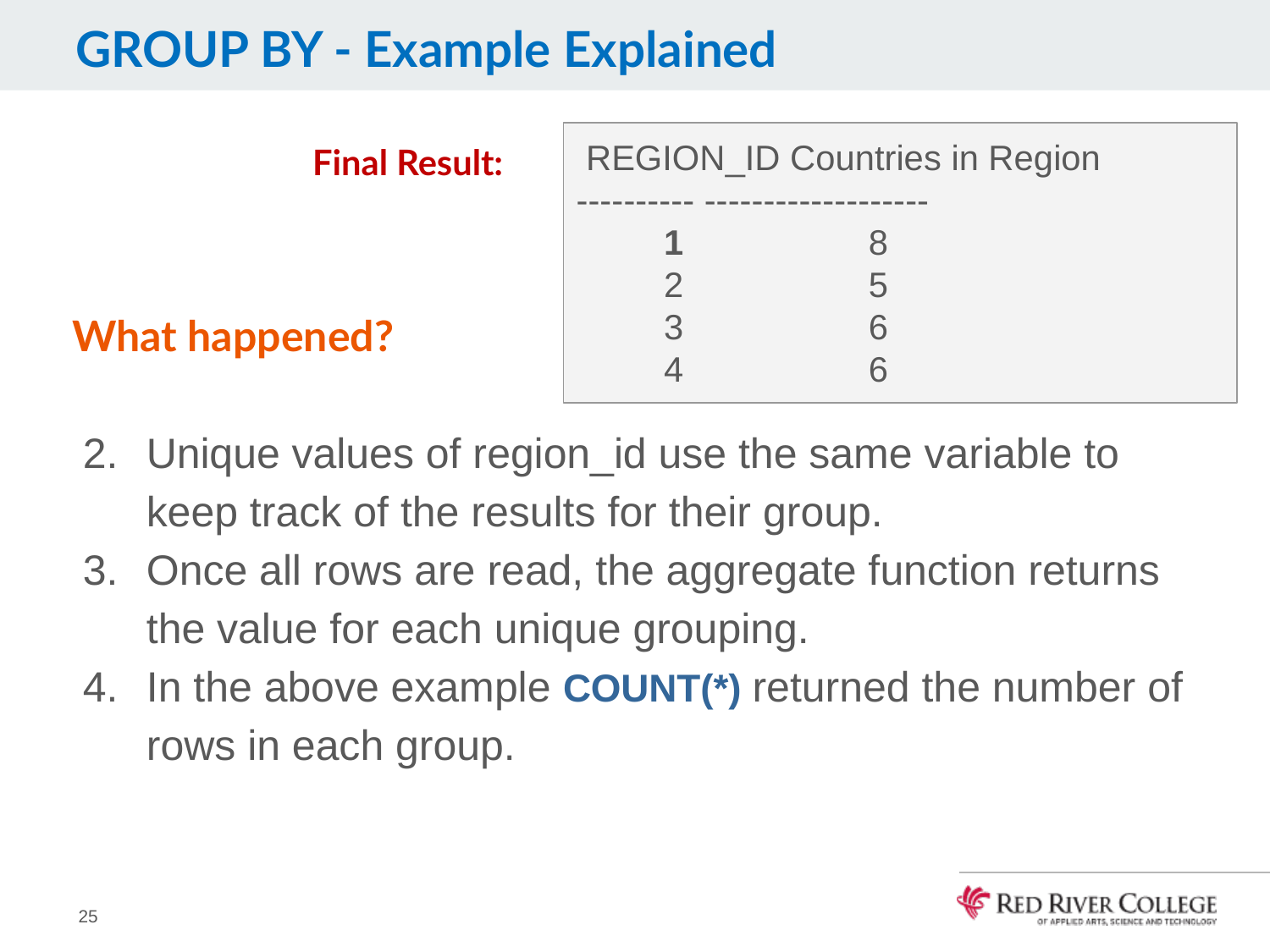

# GROUP BY - Example Explained
 REGION_ID Countries in Region
---------- -------------------
         1                   8
         2                   5
         3                   6
         4                   6
Final Result:
What happened?

Unique values of region_id use the same variable to keep track of the results for their group.
Once all rows are read, the aggregate function returns the value for each unique grouping.
In the above example COUNT(*) returned the number of rows in each group.
25